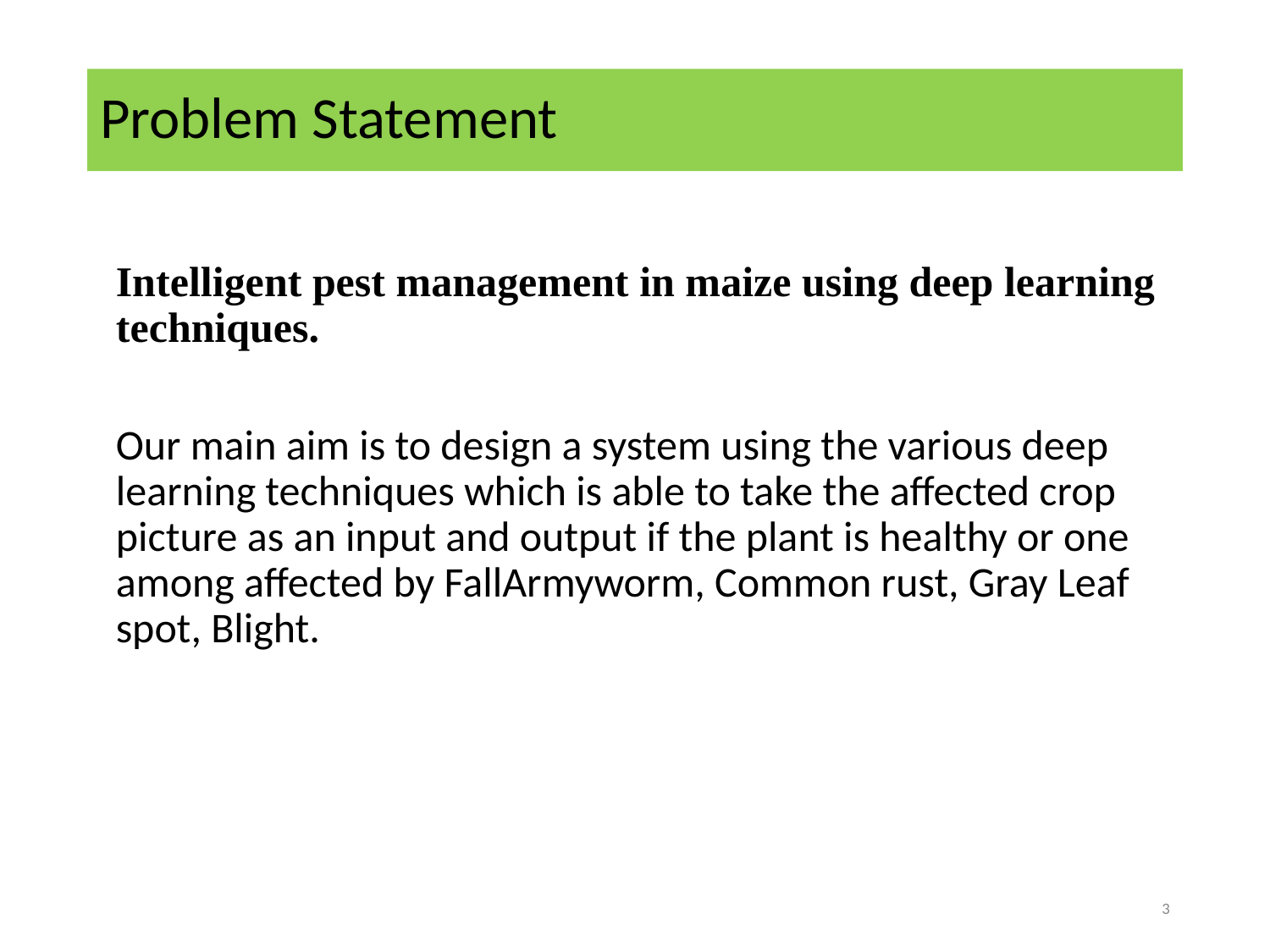

# Problem Statement
Intelligent pest management in maize using deep learning techniques.

Our main aim is to design a system using the various deep learning techniques which is able to take the affected crop picture as an input and output if the plant is healthy or one among affected by FallArmyworm, Common rust, Gray Leaf spot, Blight.

3